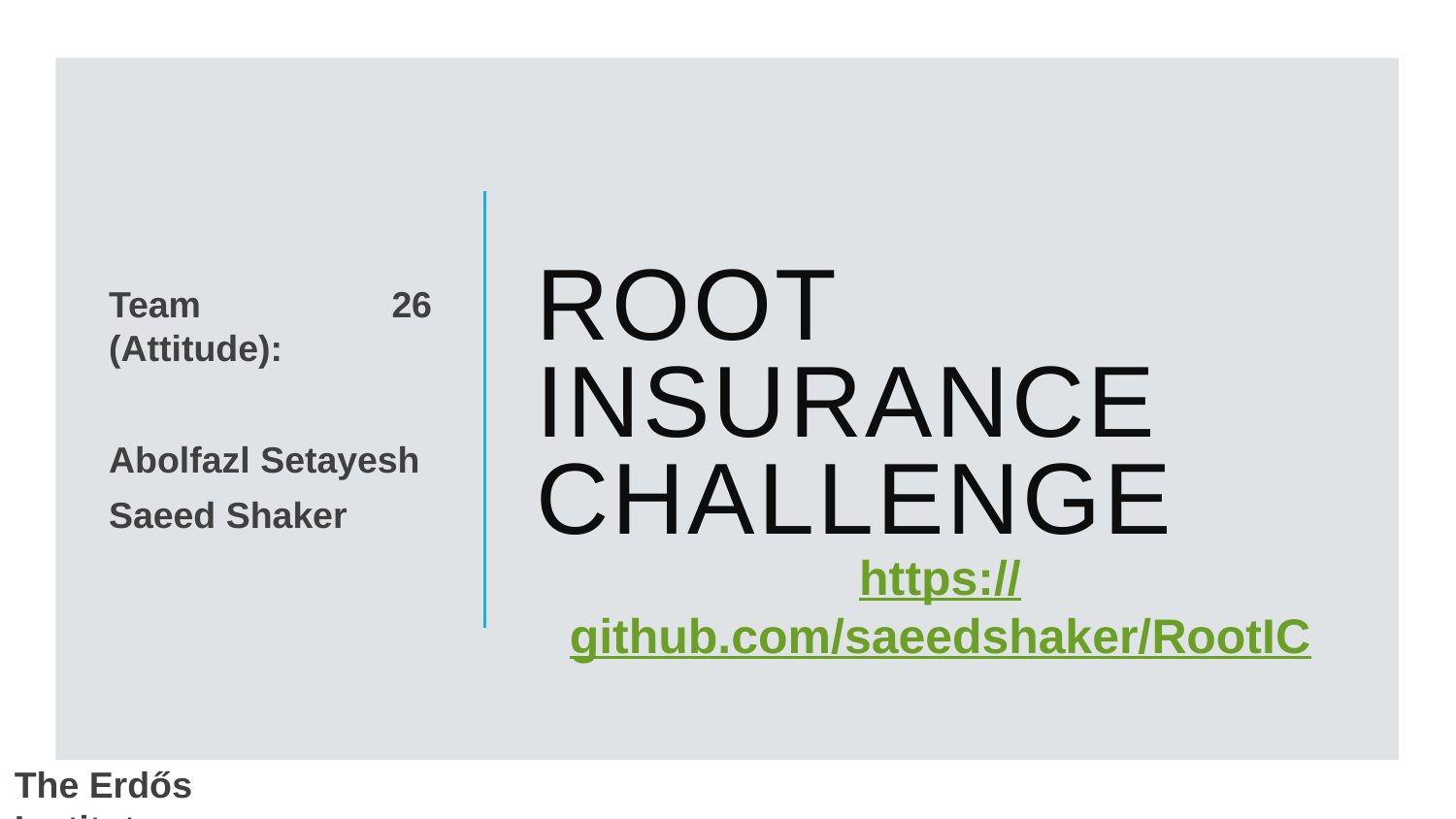

Team 26 (Attitude):

Abolfazl Setayesh
Saeed Shaker
# Root Insurance Challenge
https://github.com/saeedshaker/RootIC

The Erdős Institute